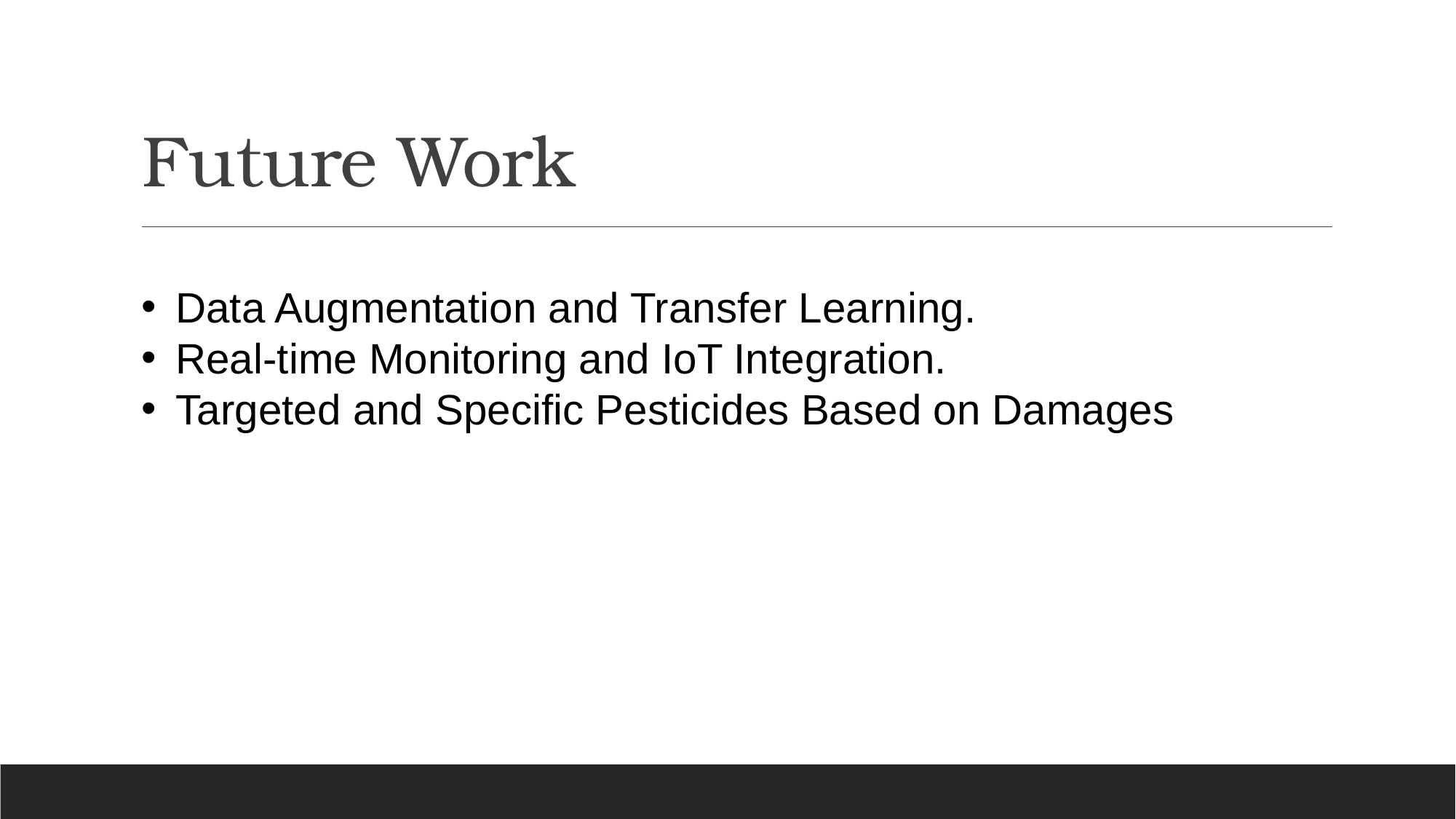

# Future Work
Data Augmentation and Transfer Learning.
Real-time Monitoring and IoT Integration.
Targeted and Specific Pesticides Based on Damages